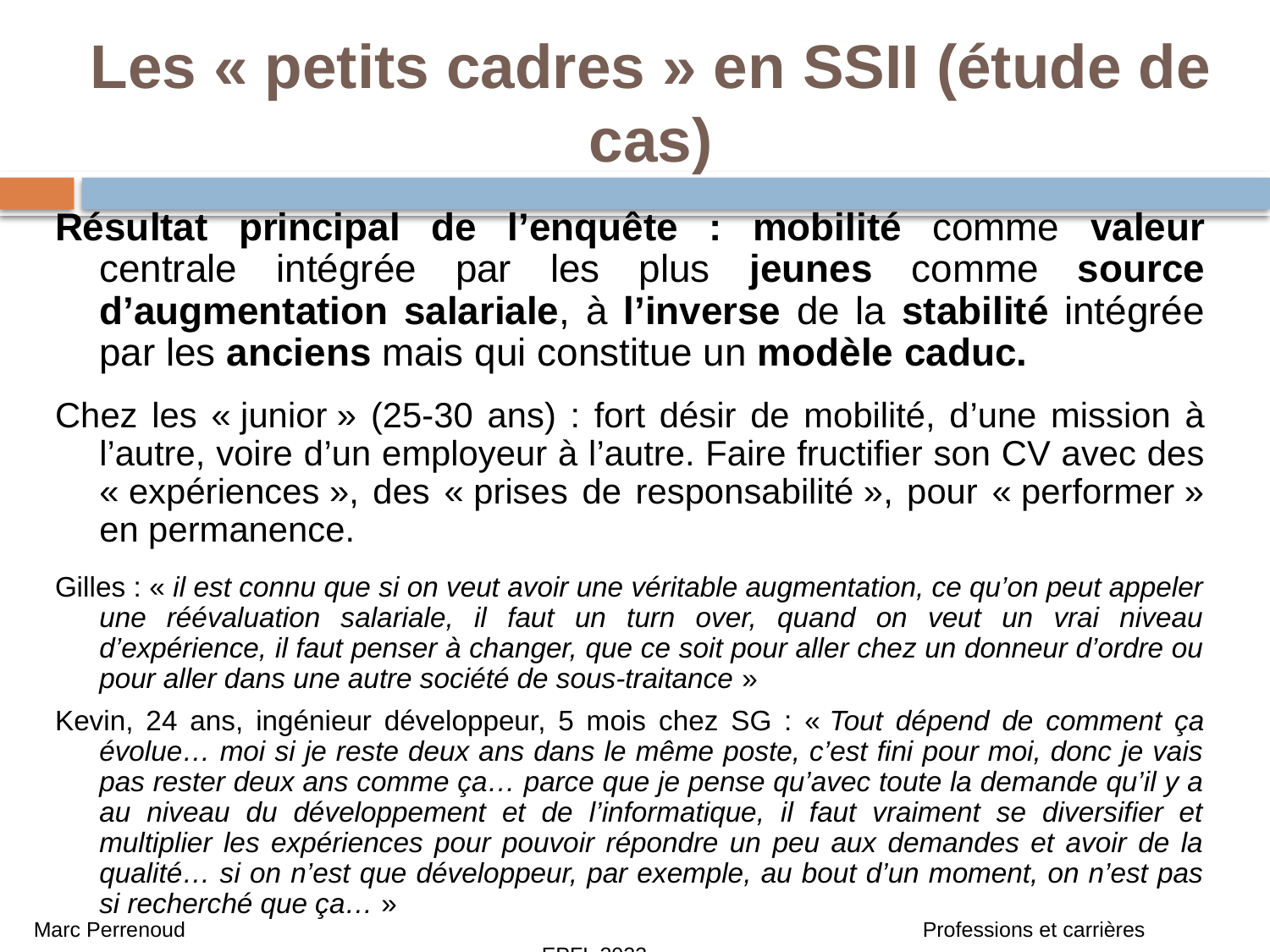

# Les « petits cadres » en SSII (étude de cas)
Résultat principal de l’enquête : mobilité comme valeur centrale intégrée par les plus jeunes comme source d’augmentation salariale, à l’inverse de la stabilité intégrée par les anciens mais qui constitue un modèle caduc.
Chez les « junior » (25-30 ans) : fort désir de mobilité, d’une mission à l’autre, voire d’un employeur à l’autre. Faire fructifier son CV avec des « expériences », des « prises de responsabilité », pour « performer » en permanence.
Gilles : « il est connu que si on veut avoir une véritable augmentation, ce qu’on peut appeler une réévaluation salariale, il faut un turn over, quand on veut un vrai niveau d’expérience, il faut penser à changer, que ce soit pour aller chez un donneur d’ordre ou pour aller dans une autre société de sous-traitance »
Kevin, 24 ans, ingénieur développeur, 5 mois chez SG : « Tout dépend de comment ça évolue… moi si je reste deux ans dans le même poste, c’est fini pour moi, donc je vais pas rester deux ans comme ça… parce que je pense qu’avec toute la demande qu’il y a au niveau du développement et de l’informatique, il faut vraiment se diversifier et multiplier les expériences pour pouvoir répondre un peu aux demandes et avoir de la qualité… si on n’est que développeur, par exemple, au bout d’un moment, on n’est pas si recherché que ça… »

Marc Perrenoud 						Professions et carrières 					EPFL 2023